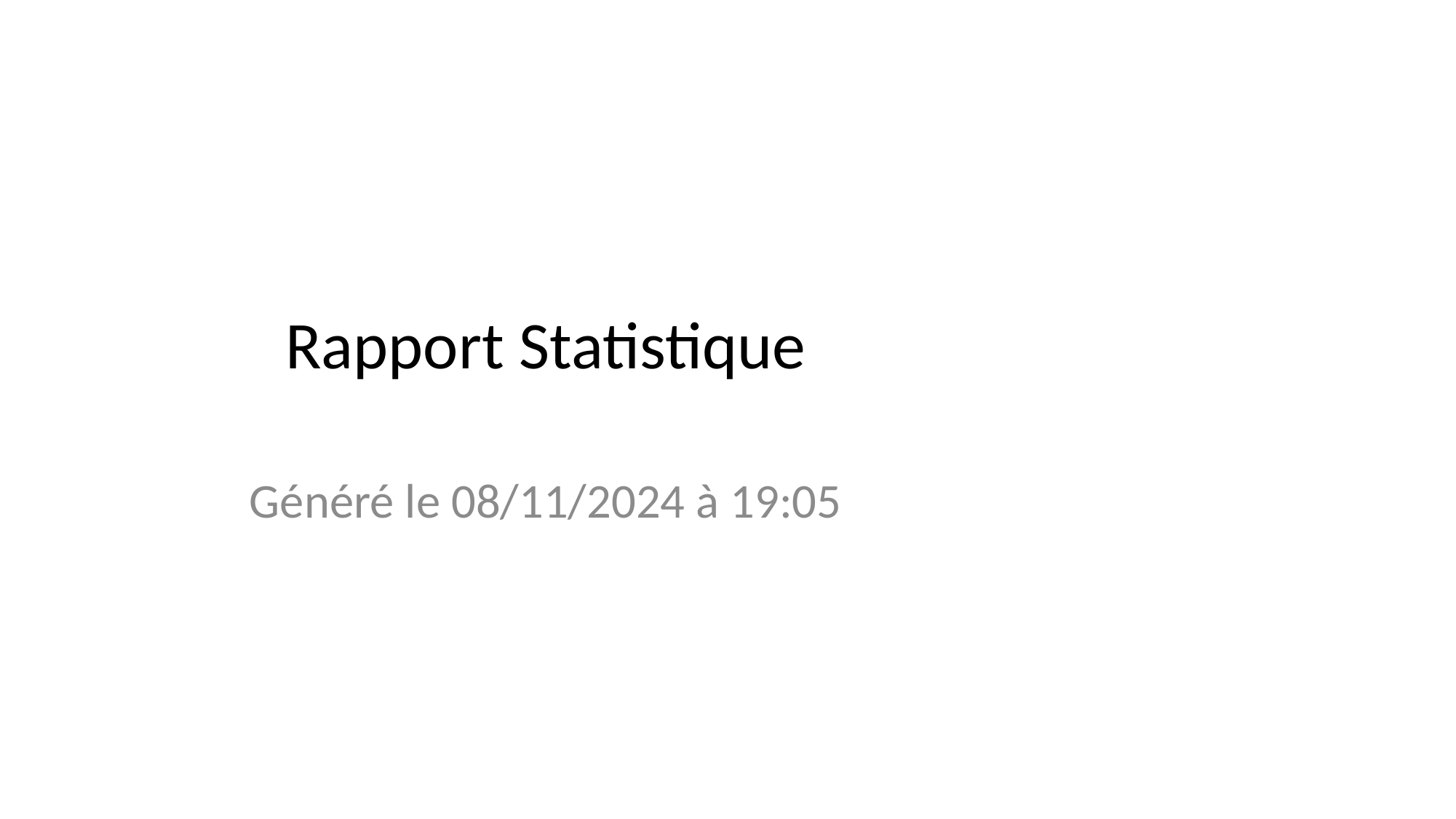

# Rapport Statistique
Généré le 08/11/2024 à 19:05